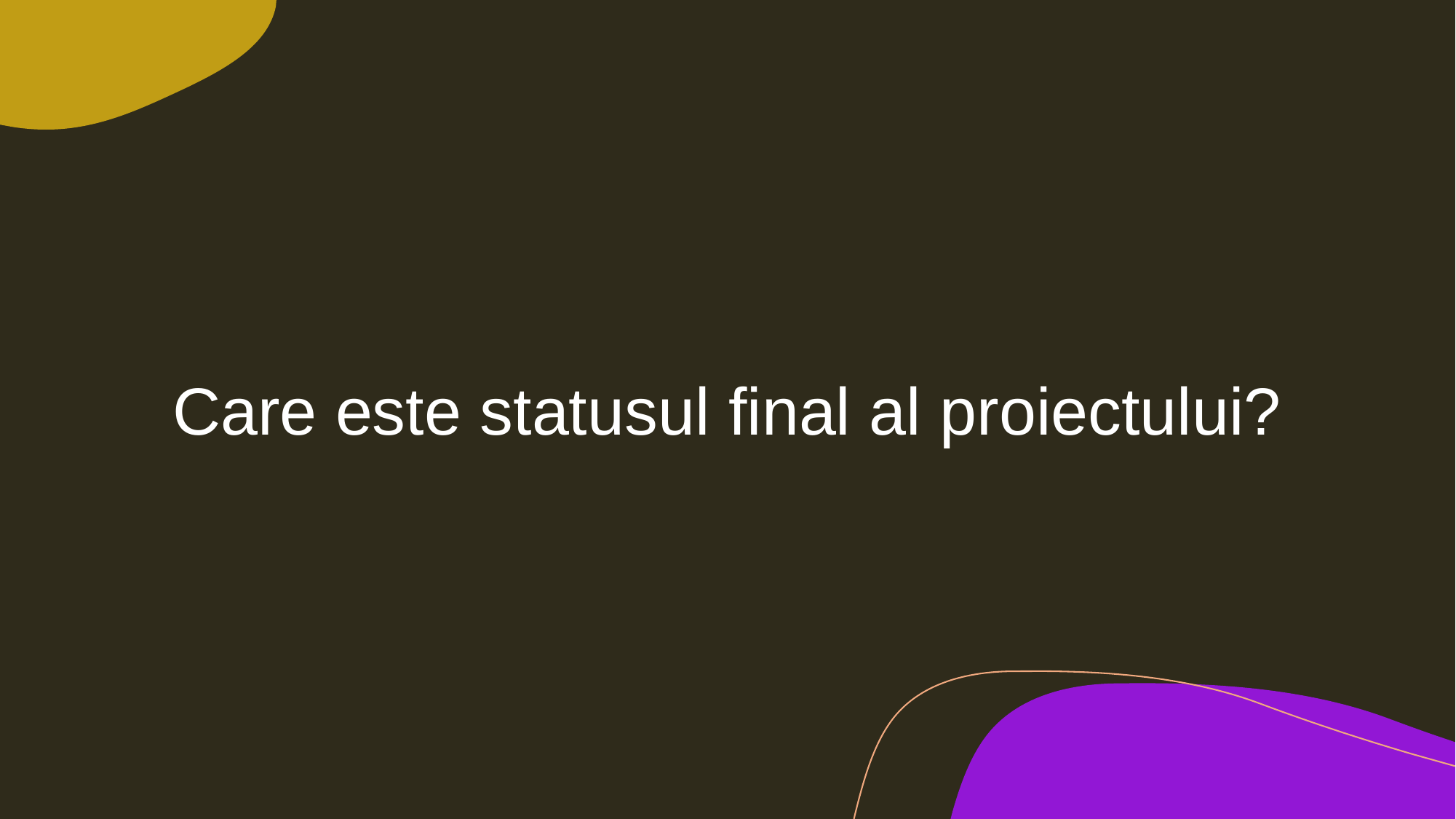

# Care este statusul final al proiectului?